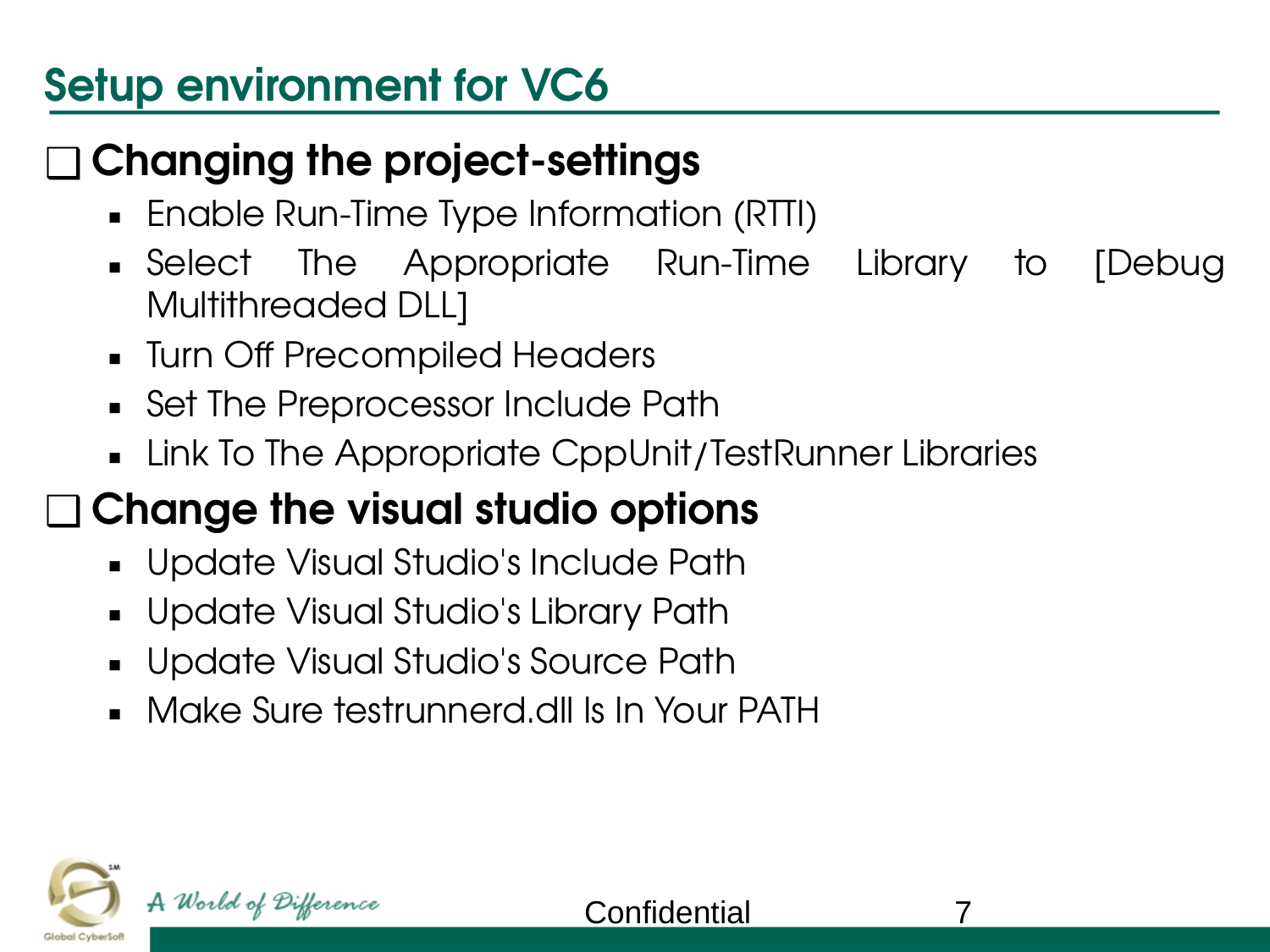

# Setup environment for VC6
Changing the project-settings
Enable Run-Time Type Information (RTTI)
Select The Appropriate Run-Time Library to [Debug Multithreaded DLL]
Turn Off Precompiled Headers
Set The Preprocessor Include Path
Link To The Appropriate CppUnit/TestRunner Libraries
Change the visual studio options
Update Visual Studio's Include Path
Update Visual Studio's Library Path
Update Visual Studio's Source Path
Make Sure testrunnerd.dll Is In Your PATH

Confidential
7